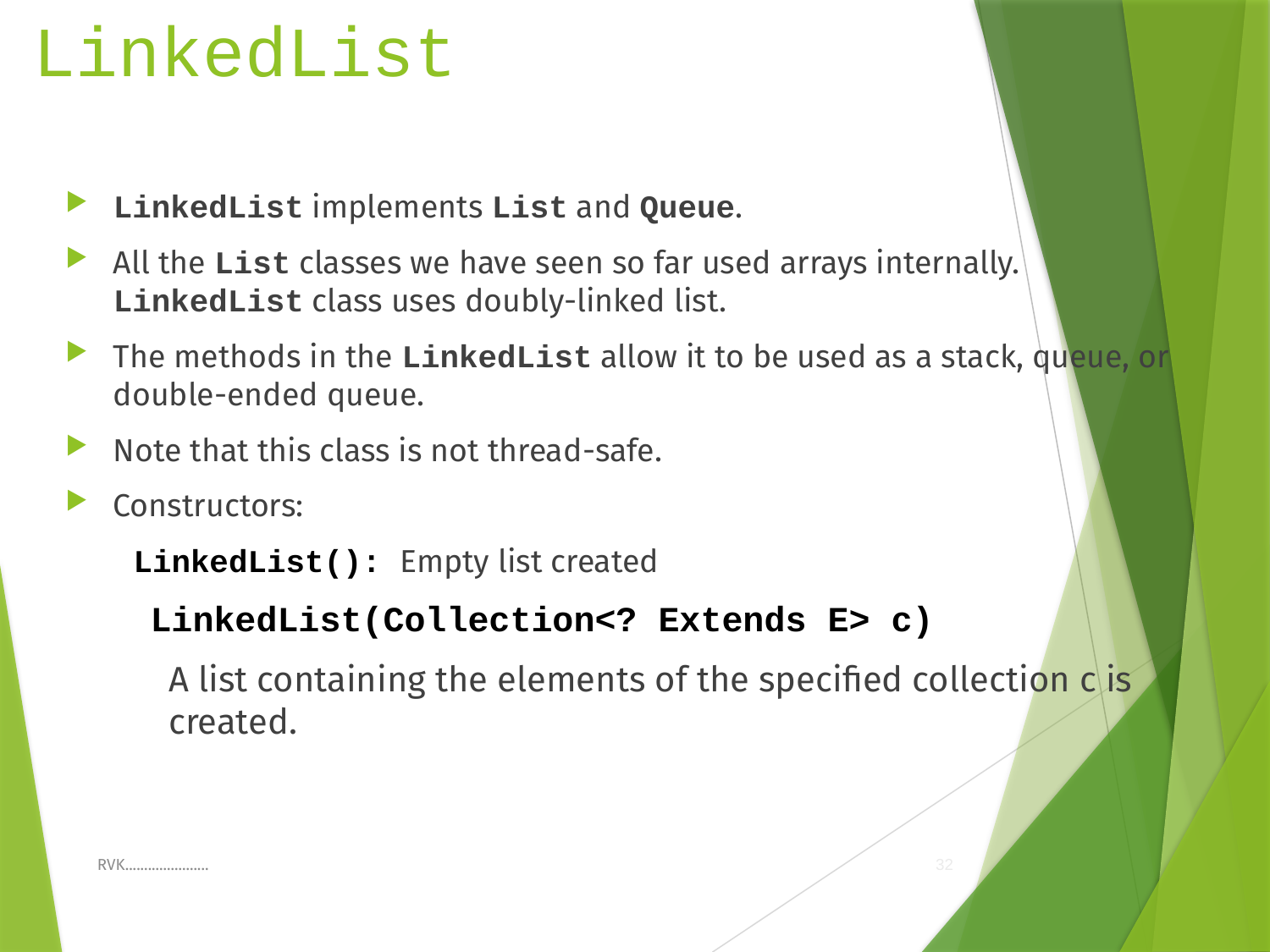

# LinkedList
LinkedList implements List and Queue.
All the List classes we have seen so far used arrays internally. LinkedList class uses doubly-linked list.
The methods in the LinkedList allow it to be used as a stack, queue, or double-ended queue.
Note that this class is not thread-safe.
Constructors:
        LinkedList(): Empty list created
 LinkedList(Collection<? Extends E> c)
	A list containing the elements of the specified collection c is created.
RVK......................
32